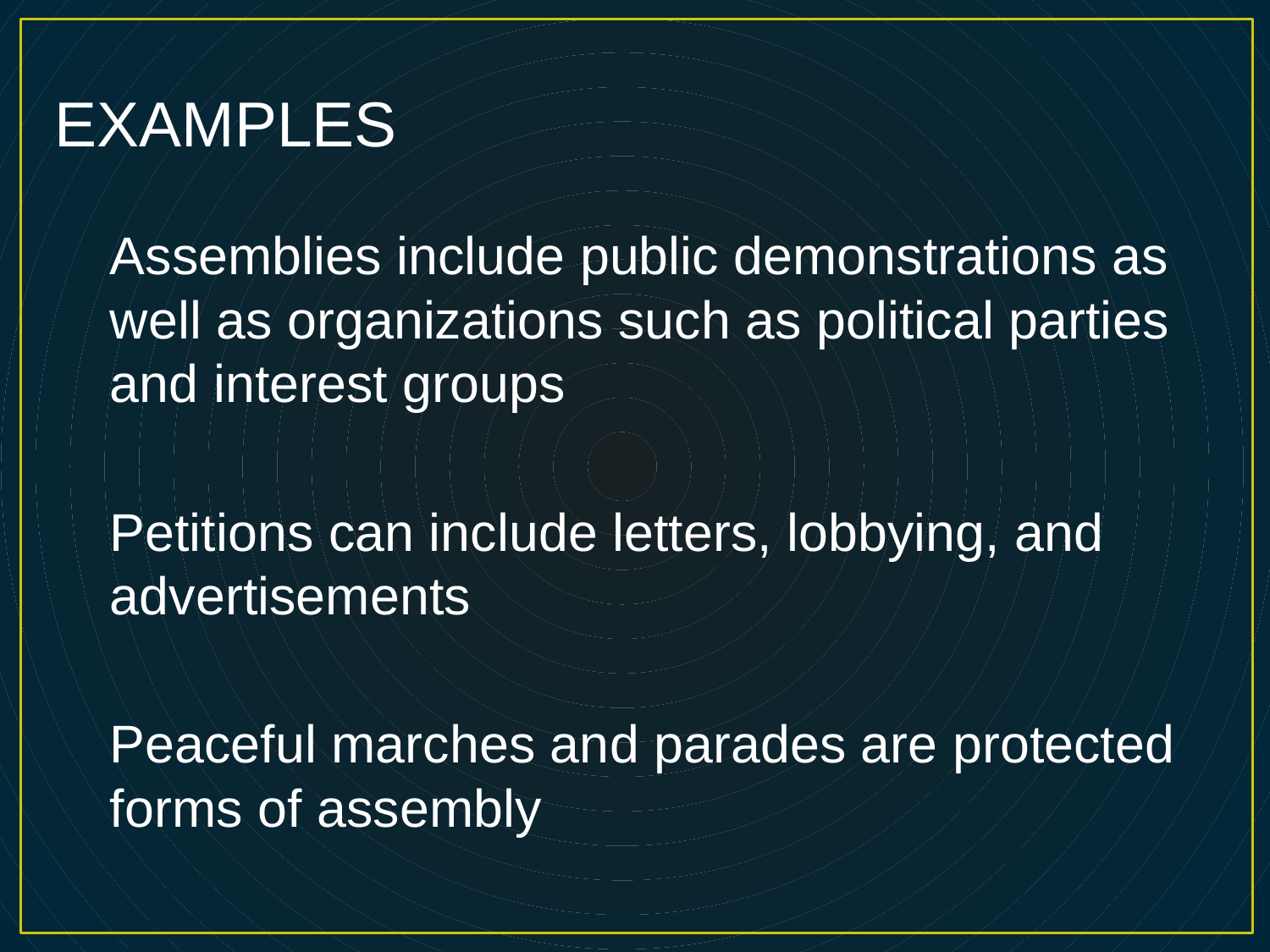

EXAMPLES
Assemblies include public demonstrations as well as organizations such as political parties and interest groups

Petitions can include letters, lobbying, and advertisements

Peaceful marches and parades are protected forms of assembly